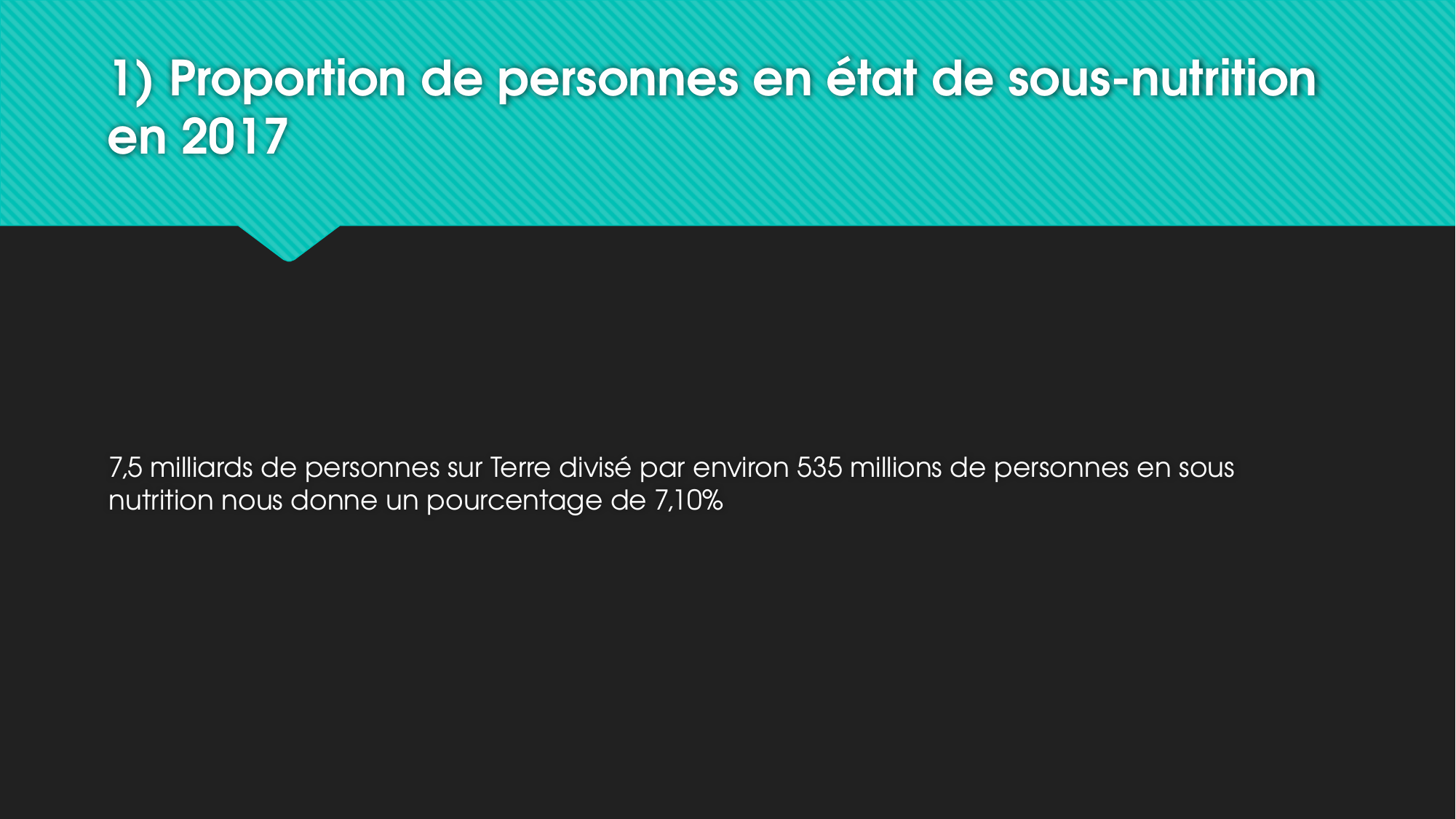

# 1) Proportion de personnes en état de sous-nutrition en 2017
7,5 milliards de personnes sur Terre divisé par environ 535 millions de personnes en sous nutrition nous donne un pourcentage de 7,10%